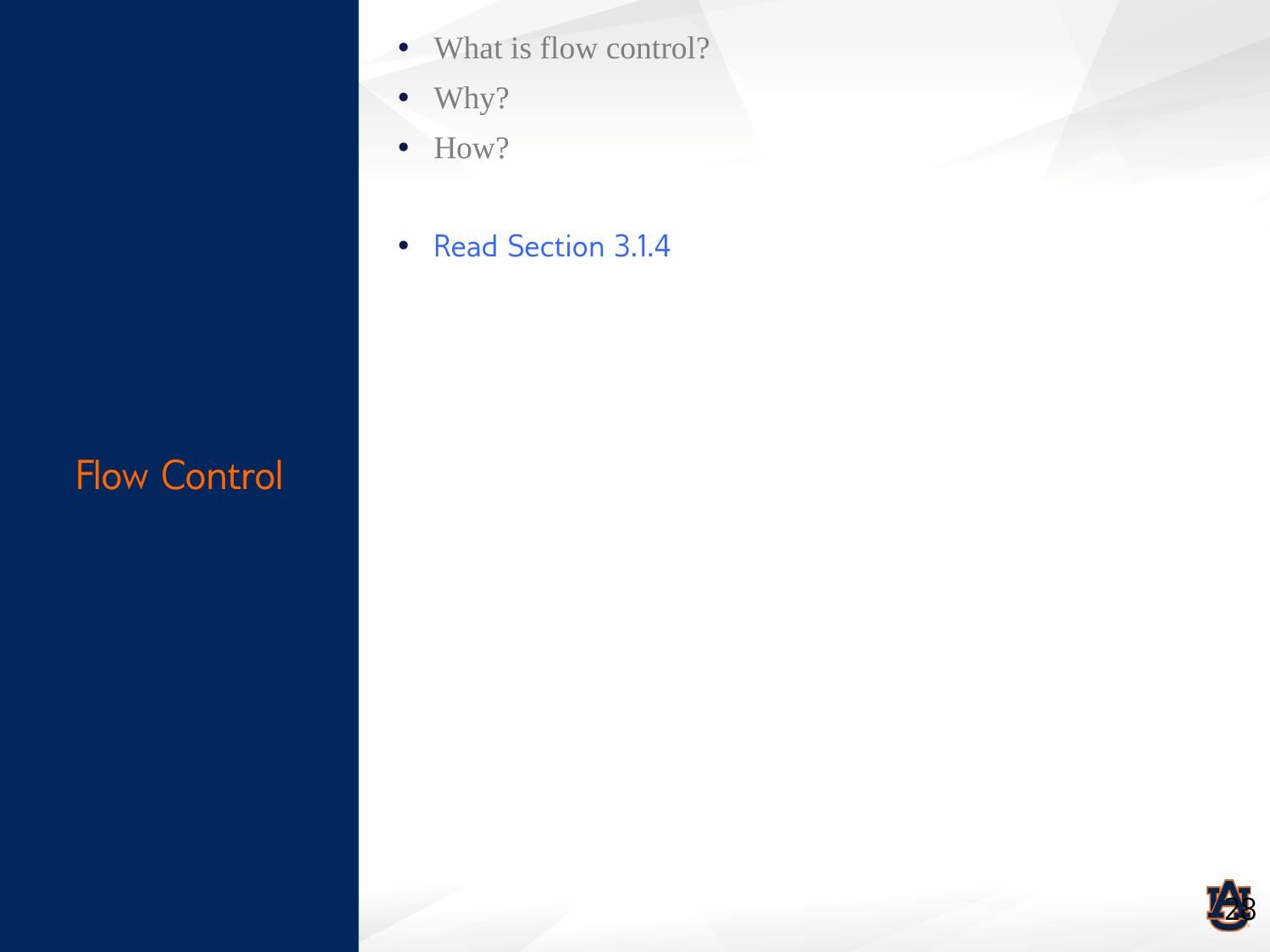

# Flow Control

What is flow control?
Why?
How?

Read Section 3.1.4

28